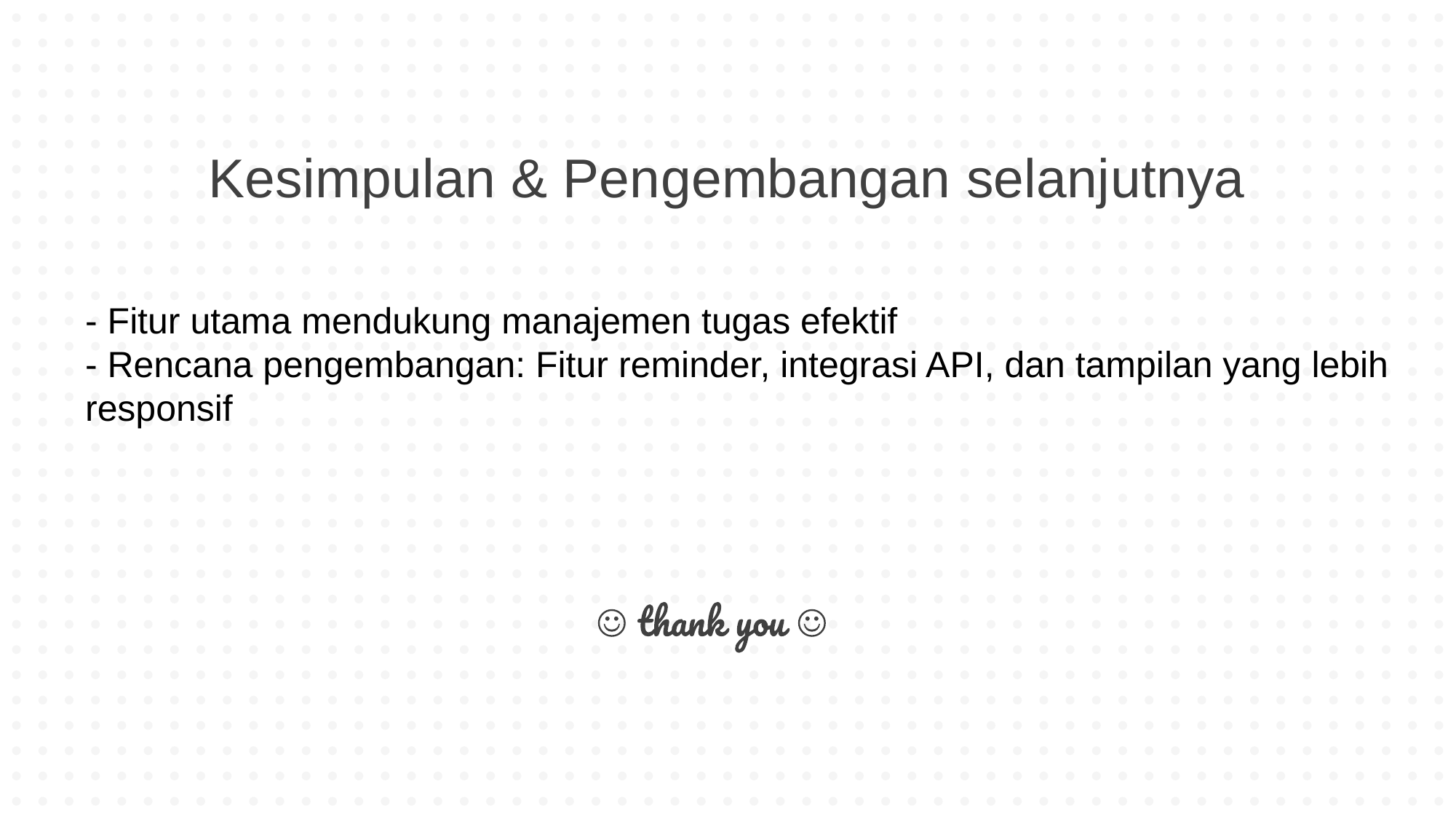

Kesimpulan & Pengembangan selanjutnya
- Fitur utama mendukung manajemen tugas efektif
- Rencana pengembangan: Fitur reminder, integrasi API, dan tampilan yang lebih responsif